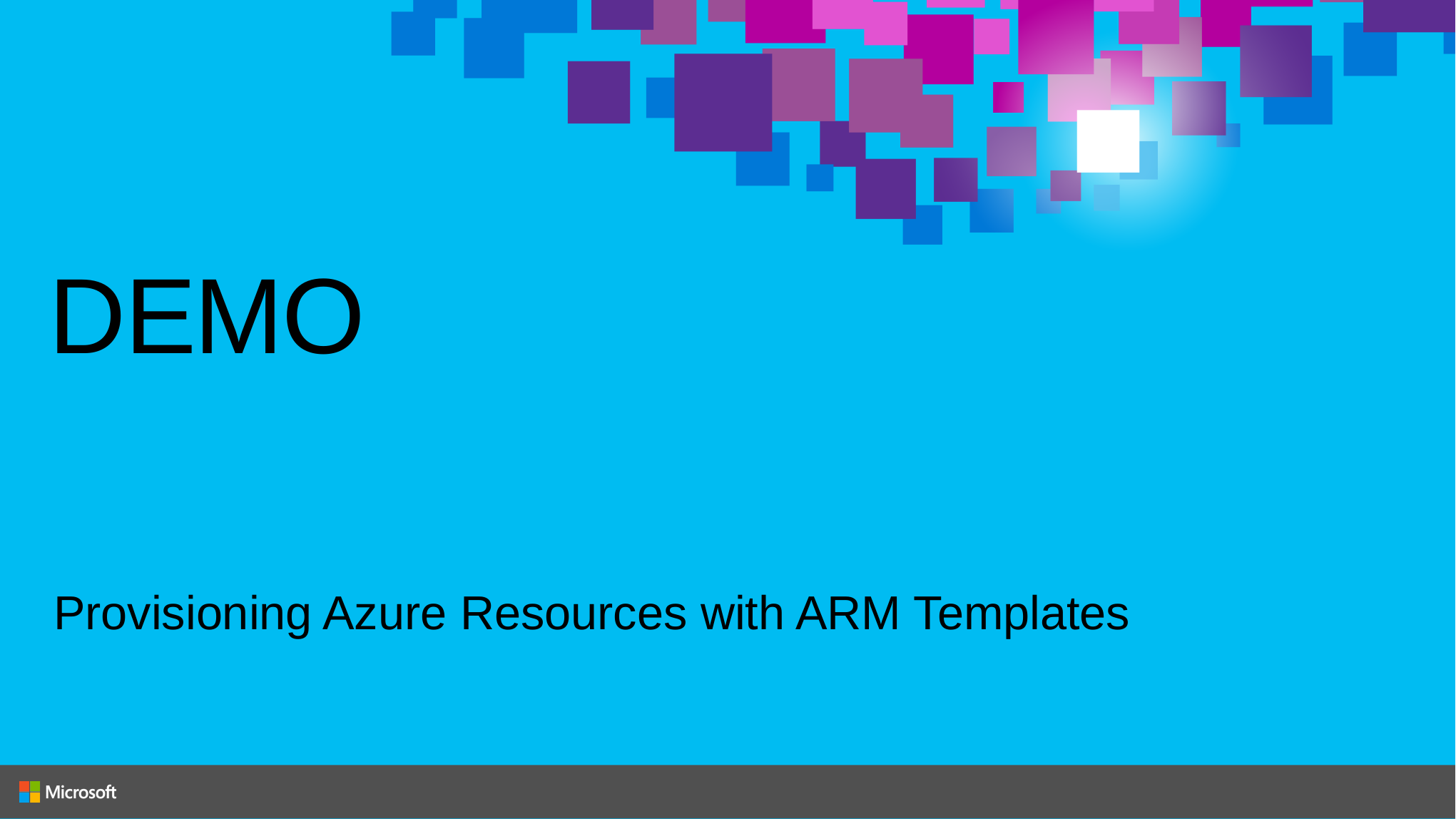

# DEMO
Provisioning Azure Resources with ARM Templates